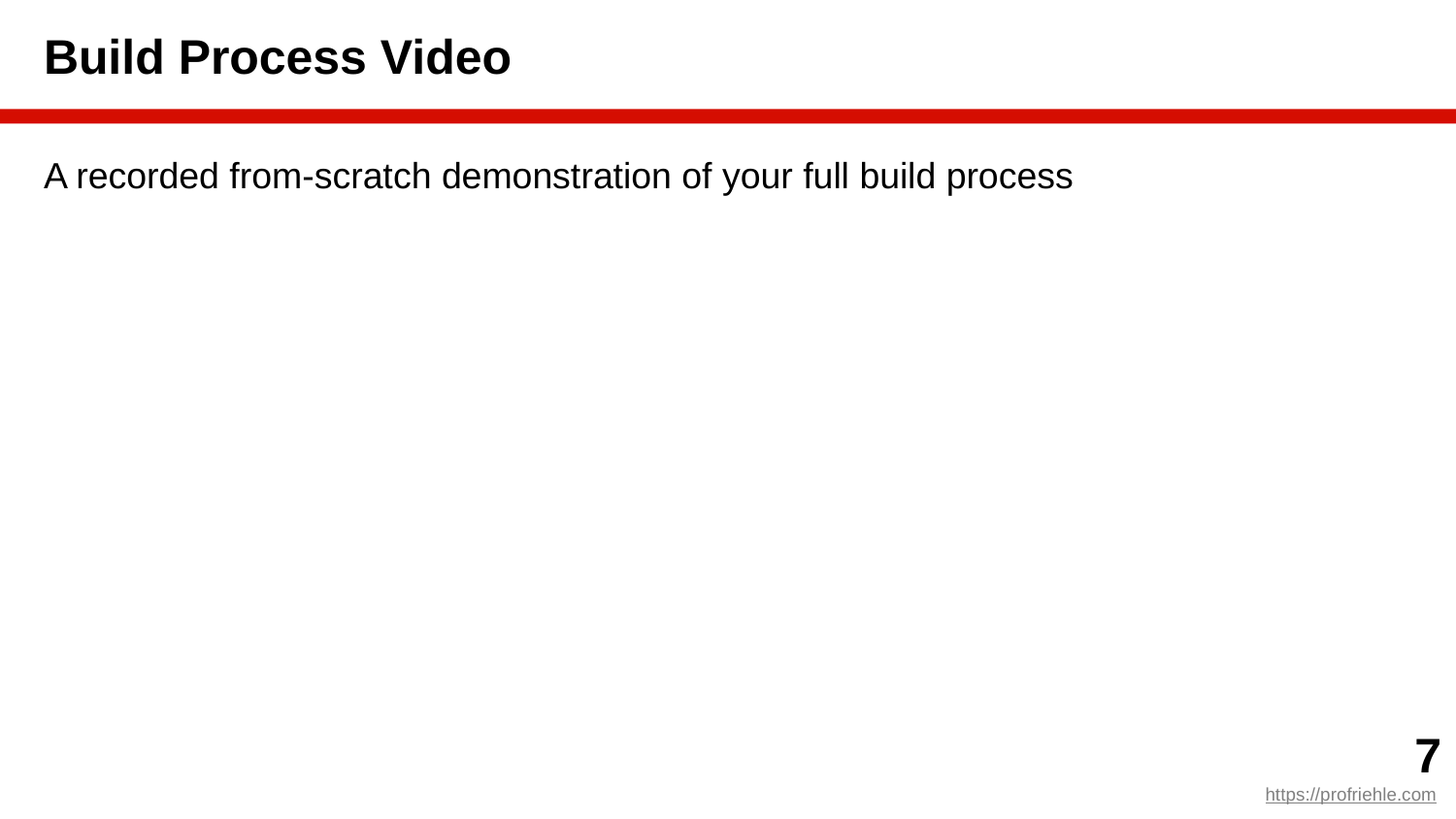

# Build Process Video
A recorded from-scratch demonstration of your full build process
7
https://profriehle.com